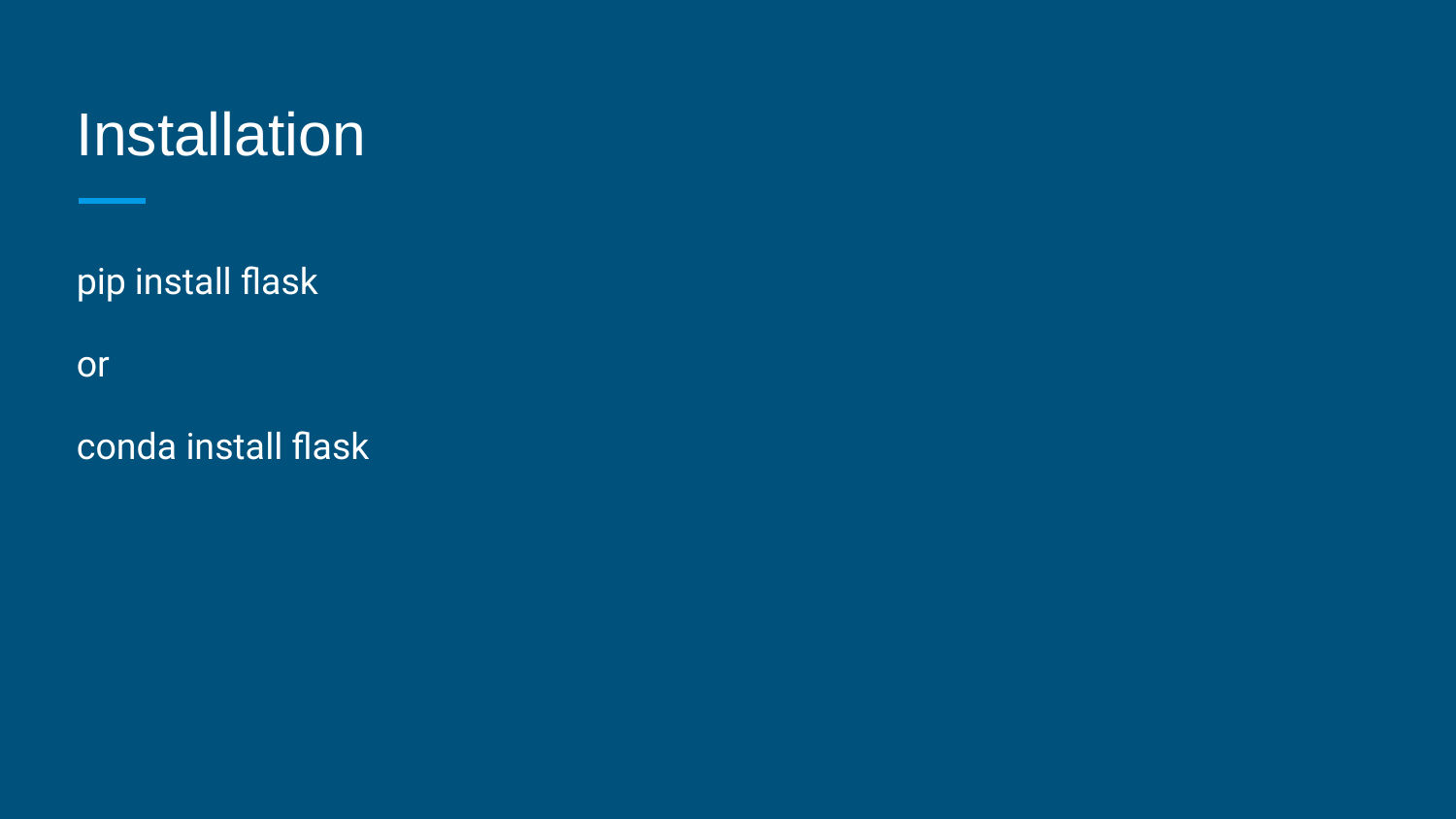

# Installation
pip install flask
or
conda install flask